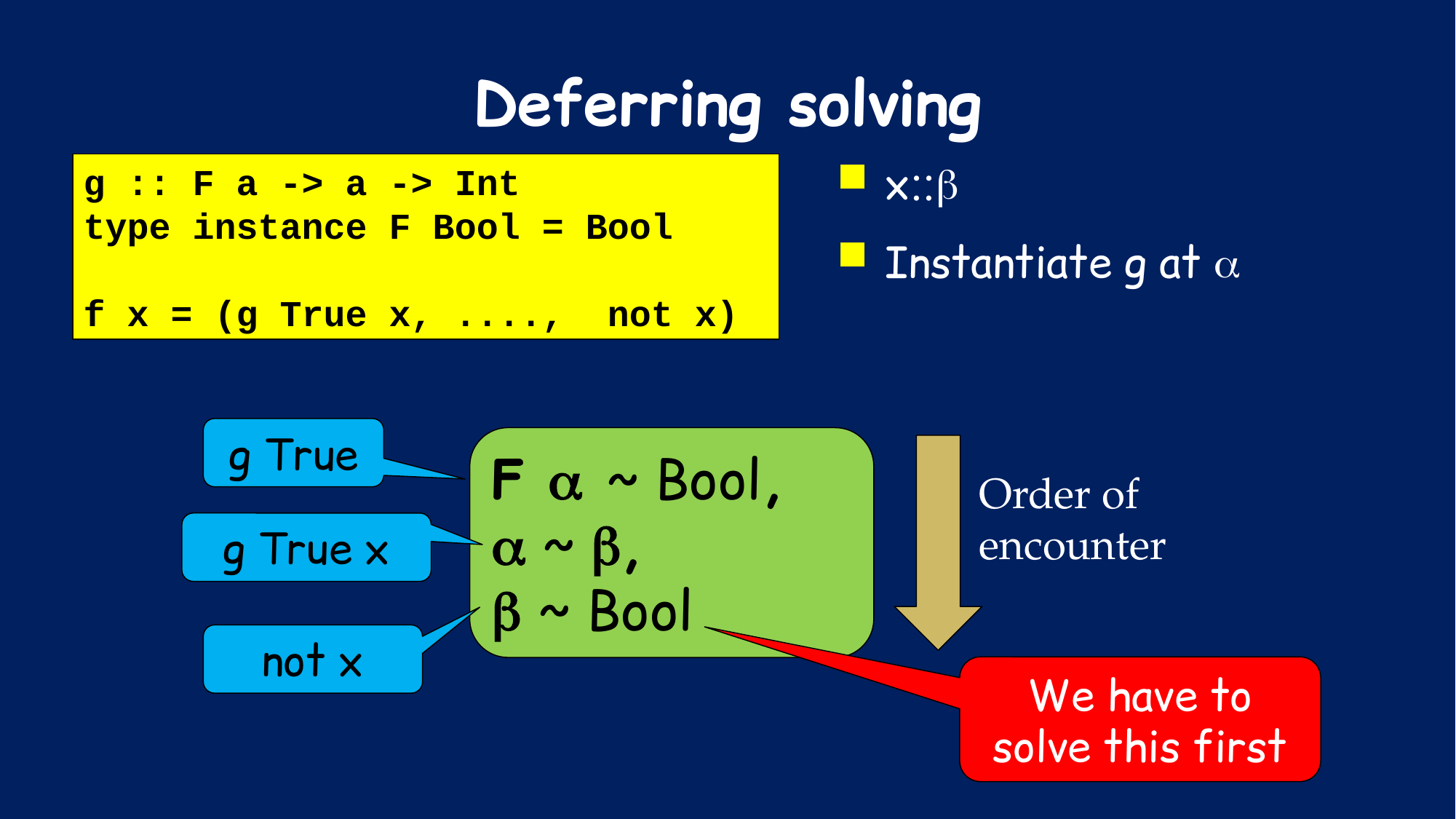

# Deferring solving
x::β
Instantiate g at α
g :: F a -> a -> Int
type instance F Bool = Bool

f x = (g True x, ....,  not x)
g True
F α ~ Bool,
α ~ β,
β ~ Bool
Order of encounter

g True x
not x
We have to solve this first